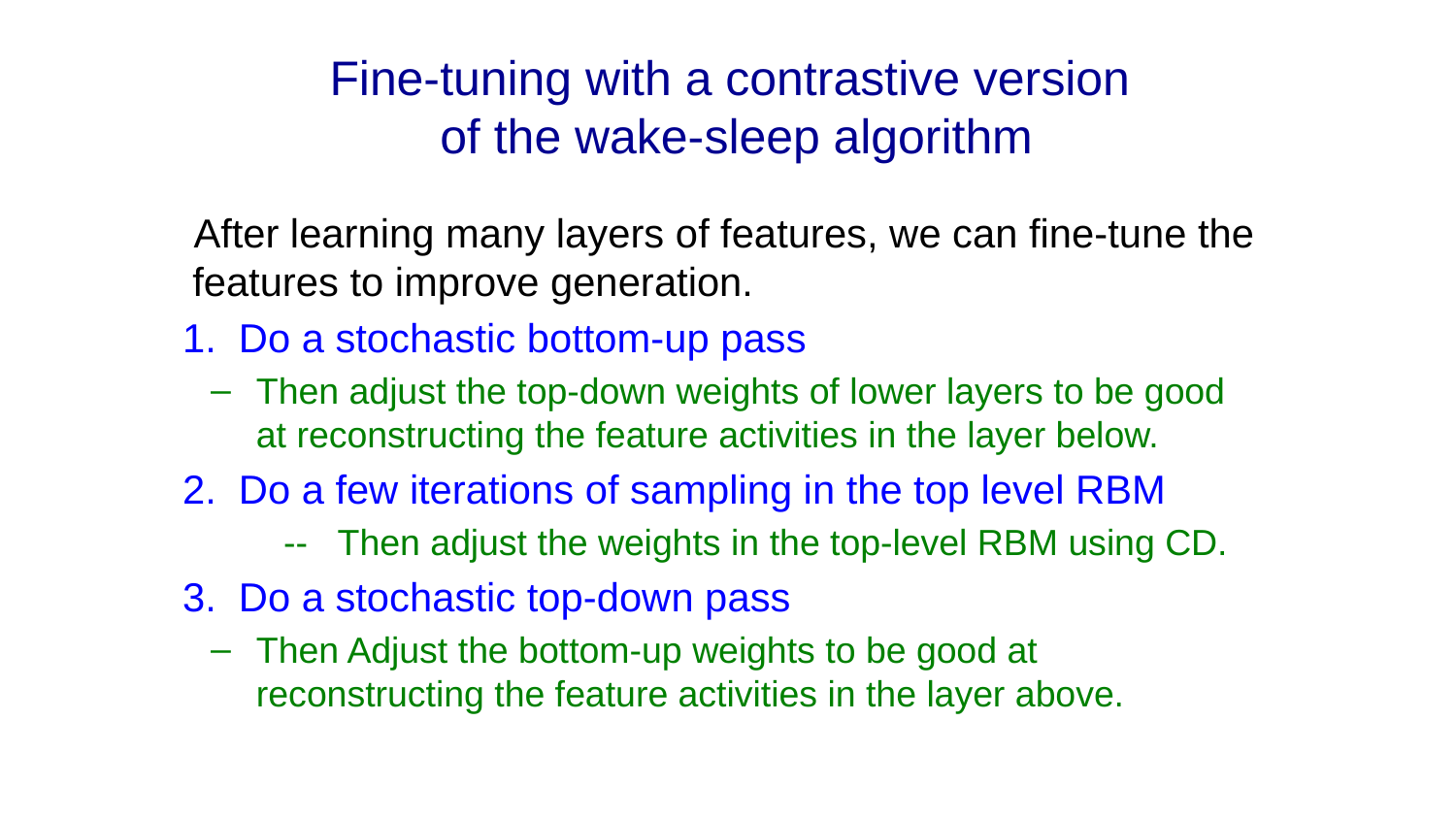

# Fine-tuning with a contrastive version of the wake-sleep algorithm
     After learning many layers of features, we can fine-tune the features to improve generation.
    1.  Do a stochastic bottom-up pass
Then adjust the top-down weights of lower layers to be good at reconstructing the feature activities in the layer below.
    2.  Do a few iterations of sampling in the top level RBM
	--   Then adjust the weights in the top-level RBM using CD.
    3.  Do a stochastic top-down pass
Then Adjust the bottom-up weights to be good at reconstructing the feature activities in the layer above.